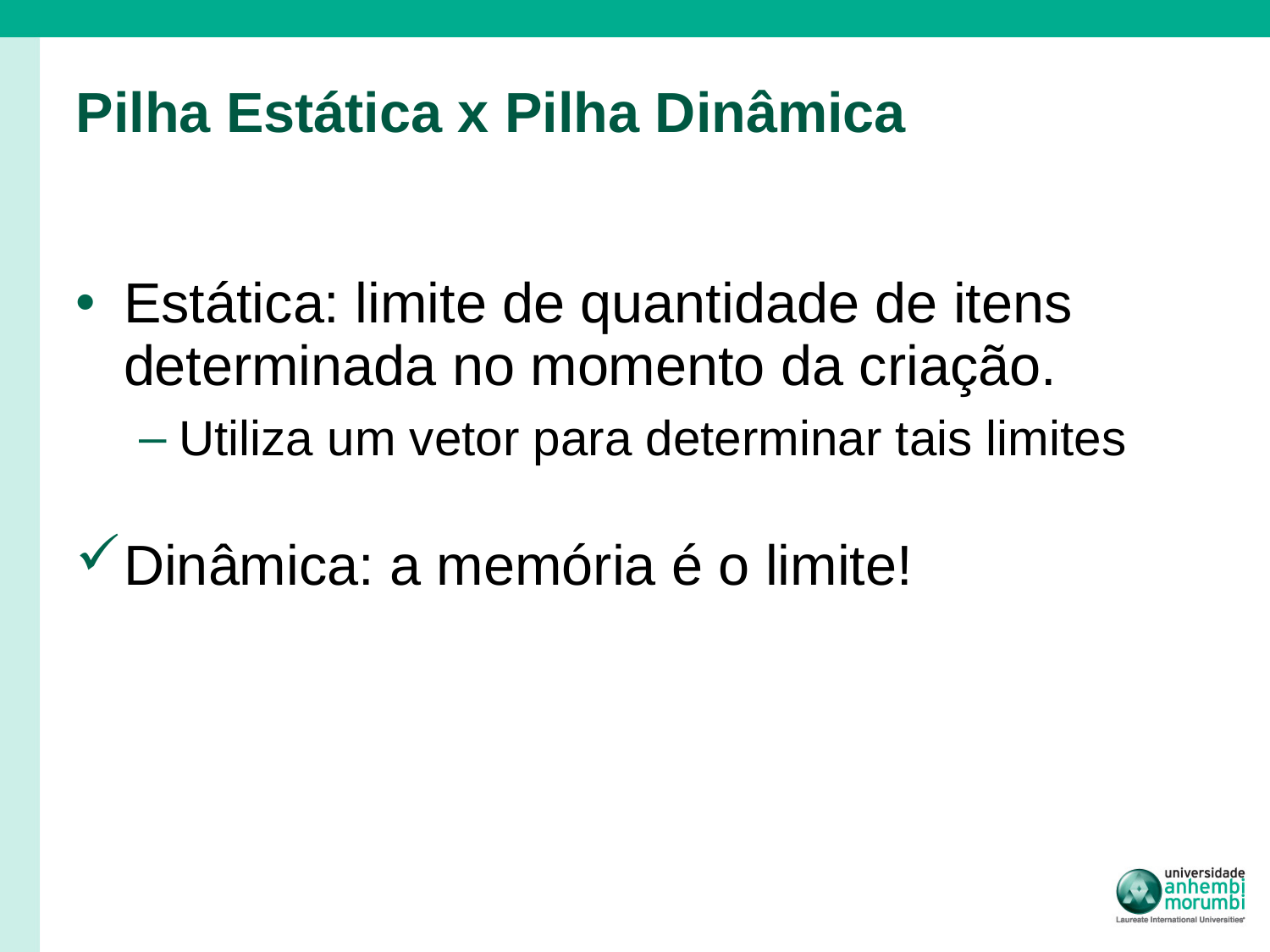

# Pilha Estática x Pilha Dinâmica
Estática: limite de quantidade de itens determinada no momento da criação.
Utiliza um vetor para determinar tais limites
Dinâmica: a memória é o limite!